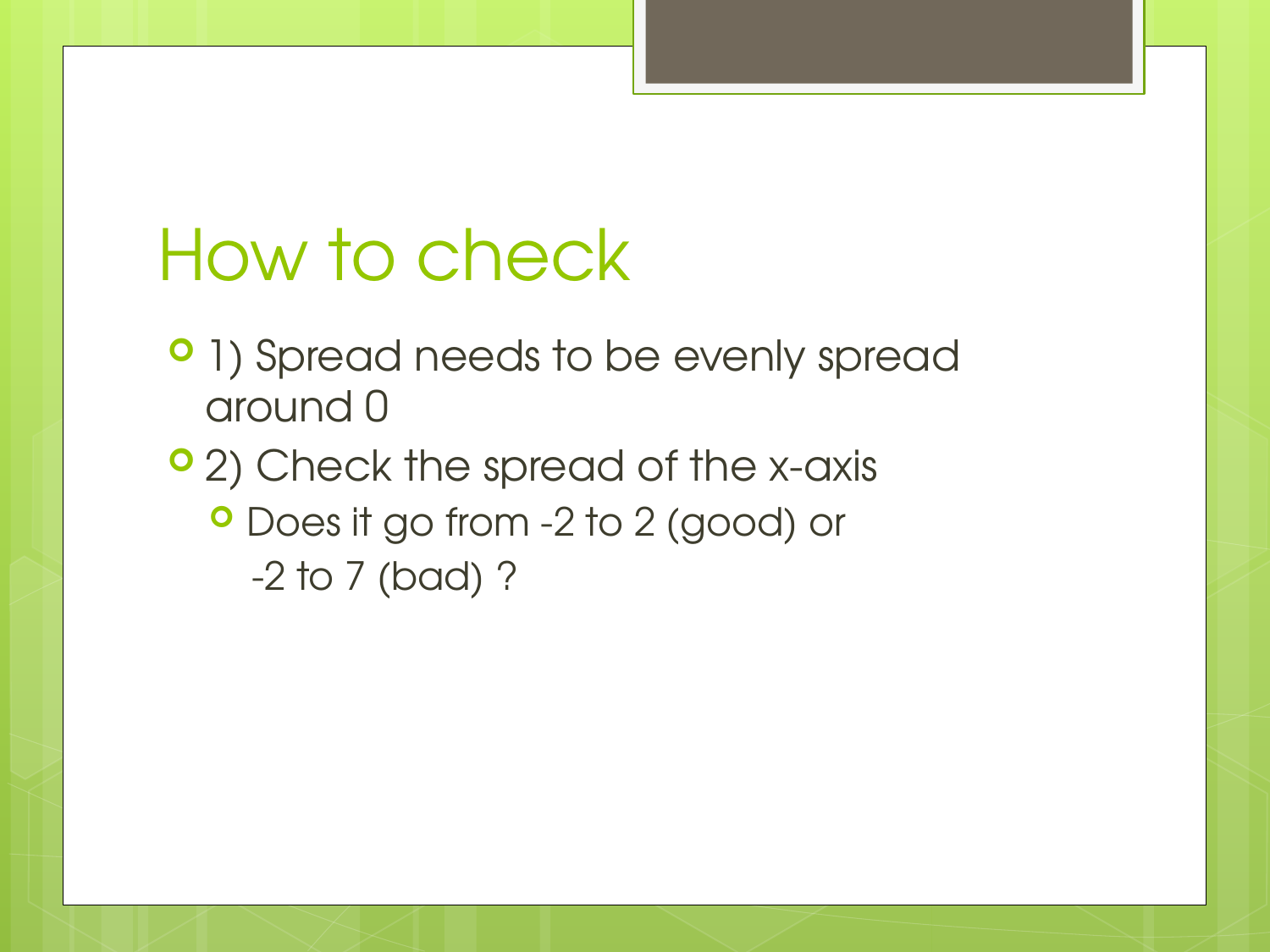

# How to check
1) Spread needs to be evenly spread around 0
2) Check the spread of the x-axis
Does it go from -2 to 2 (good) or
    -2 to 7 (bad) ?